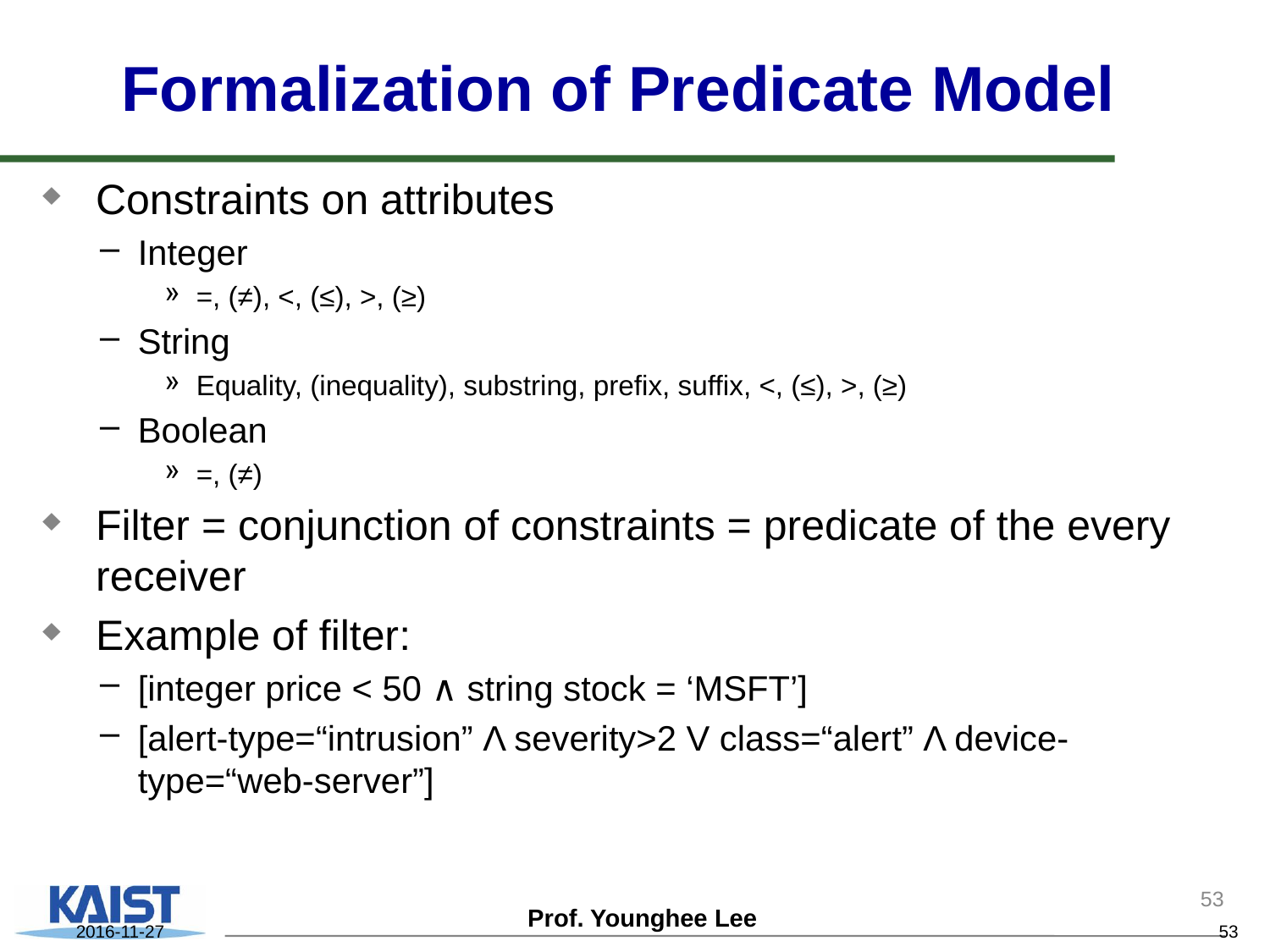

Formalization of Predicate Model
Constraints on attributes
Integer
=, (≠), <, (≤), >, (≥)
String
Equality, (inequality), substring, prefix, suffix, <, (≤), >, (≥)
Boolean
=, (≠)
Filter = conjunction of constraints = predicate of the every receiver
Example of filter:
[integer price < 50 ∧ string stock = ‘MSFT’]
[alert-type=“intrusion” Λ severity>2 V class=“alert” Λ device-type=“web-server”]
53
2016-11-27
53